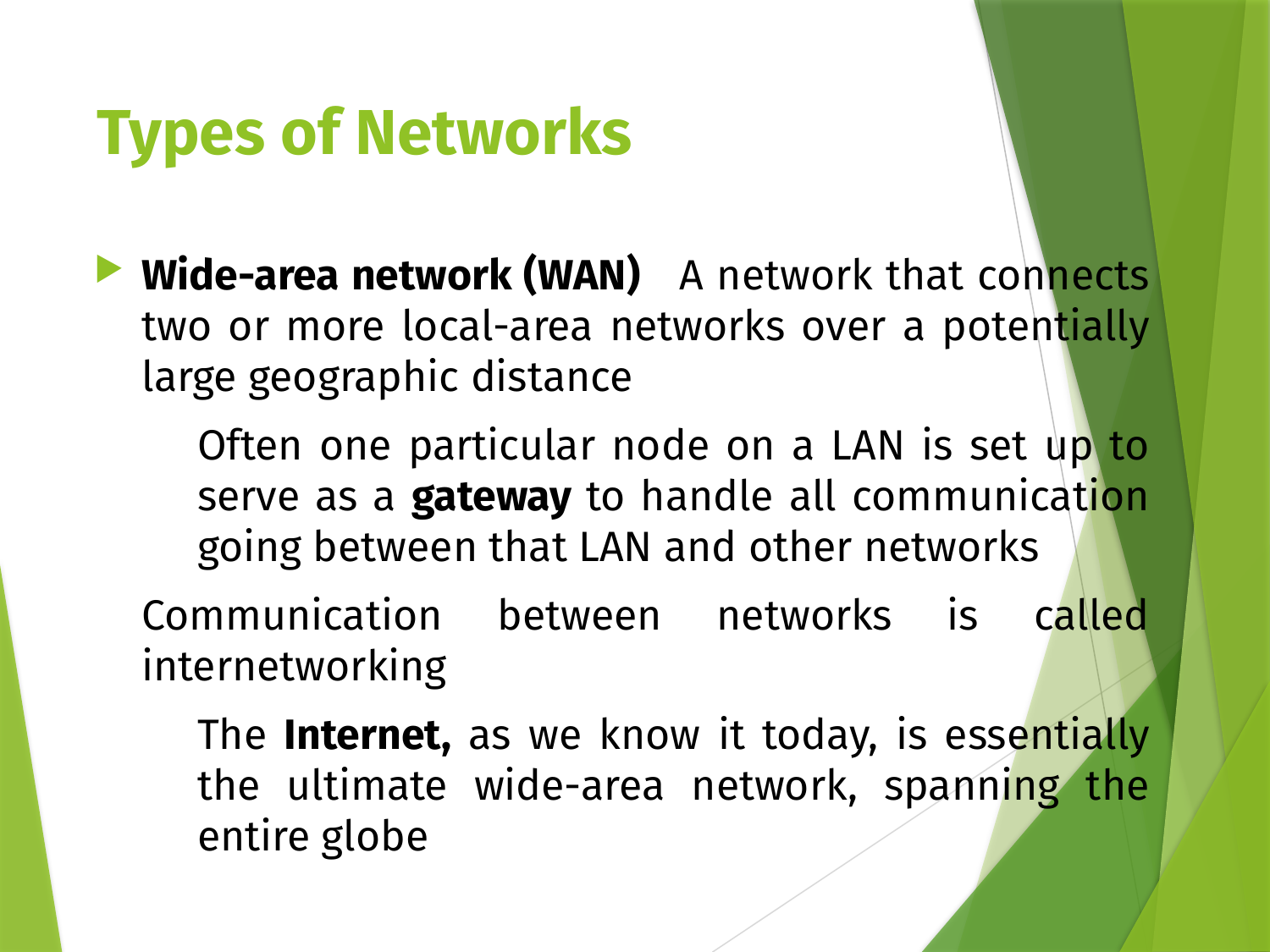

# Types of Networks
Wide-area network (WAN)   A network that connects two or more local-area networks over a potentially large geographic distance
	Often one particular node on a LAN is set up to serve as a gateway to handle all communication going between that LAN and other networks
	Communication between networks is called internetworking
	The Internet, as we know it today, is essentially the ultimate wide-area network, spanning the entire globe